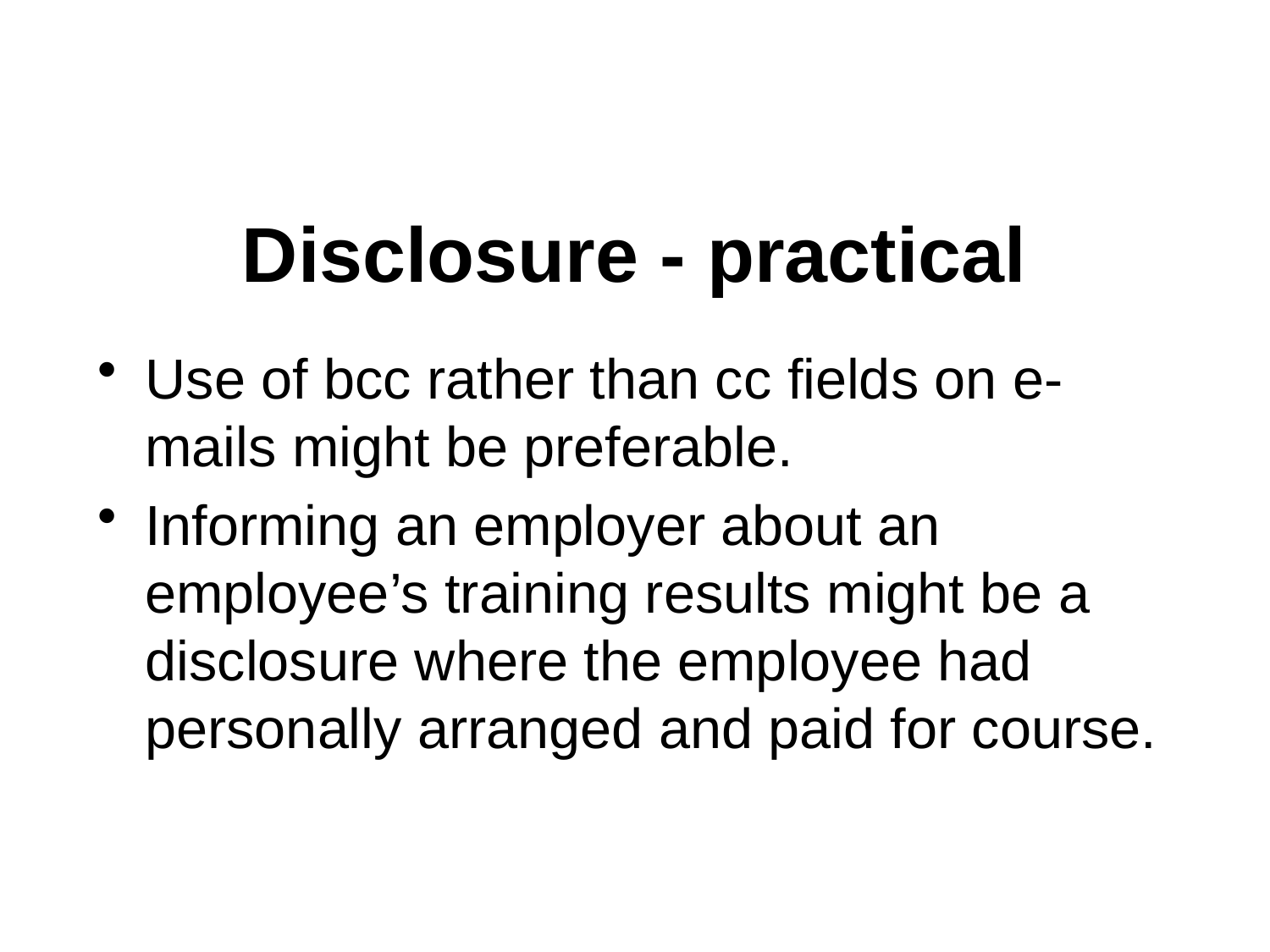

# Disclosure - practical
Use of bcc rather than cc fields on e-mails might be preferable.
Informing an employer about an employee’s training results might be a disclosure where the employee had personally arranged and paid for course.